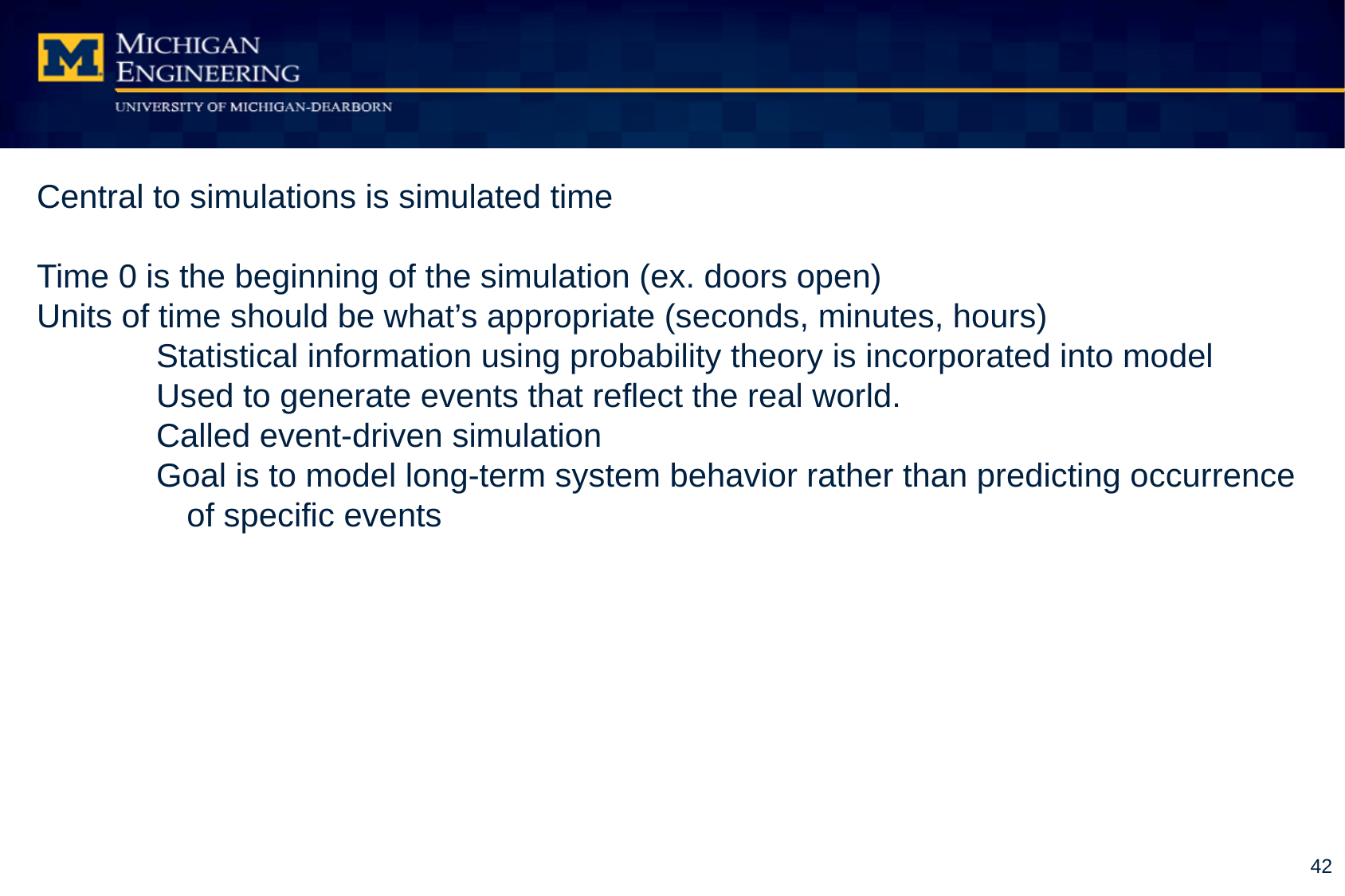

Central to simulations is simulated time

Time 0 is the beginning of the simulation (ex. doors open)
Units of time should be what’s appropriate (seconds, minutes, hours)
	Statistical information using probability theory is incorporated into model
	Used to generate events that reflect the real world.
	Called event-driven simulation
Goal is to model long-term system behavior rather than predicting occurrence of specific events
42